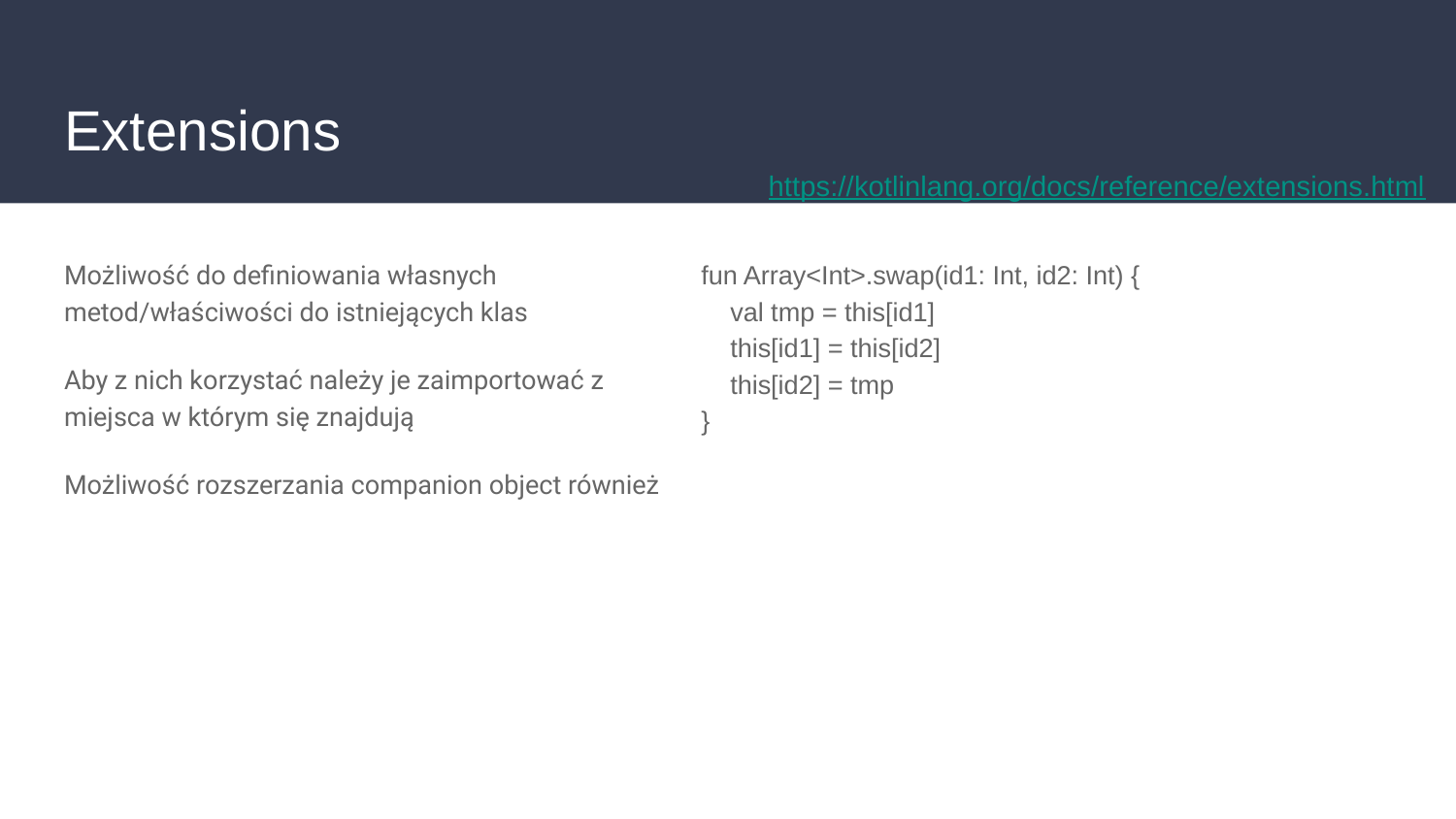

# Extensions
https://kotlinlang.org/docs/reference/extensions.html
Możliwość do definiowania własnych metod/właściwości do istniejących klas
Aby z nich korzystać należy je zaimportować z miejsca w którym się znajdują
Możliwość rozszerzania companion object również
fun Array<Int>.swap(id1: Int, id2: Int) {
    val tmp = this[id1]
    this[id1] = this[id2]
    this[id2] = tmp
}